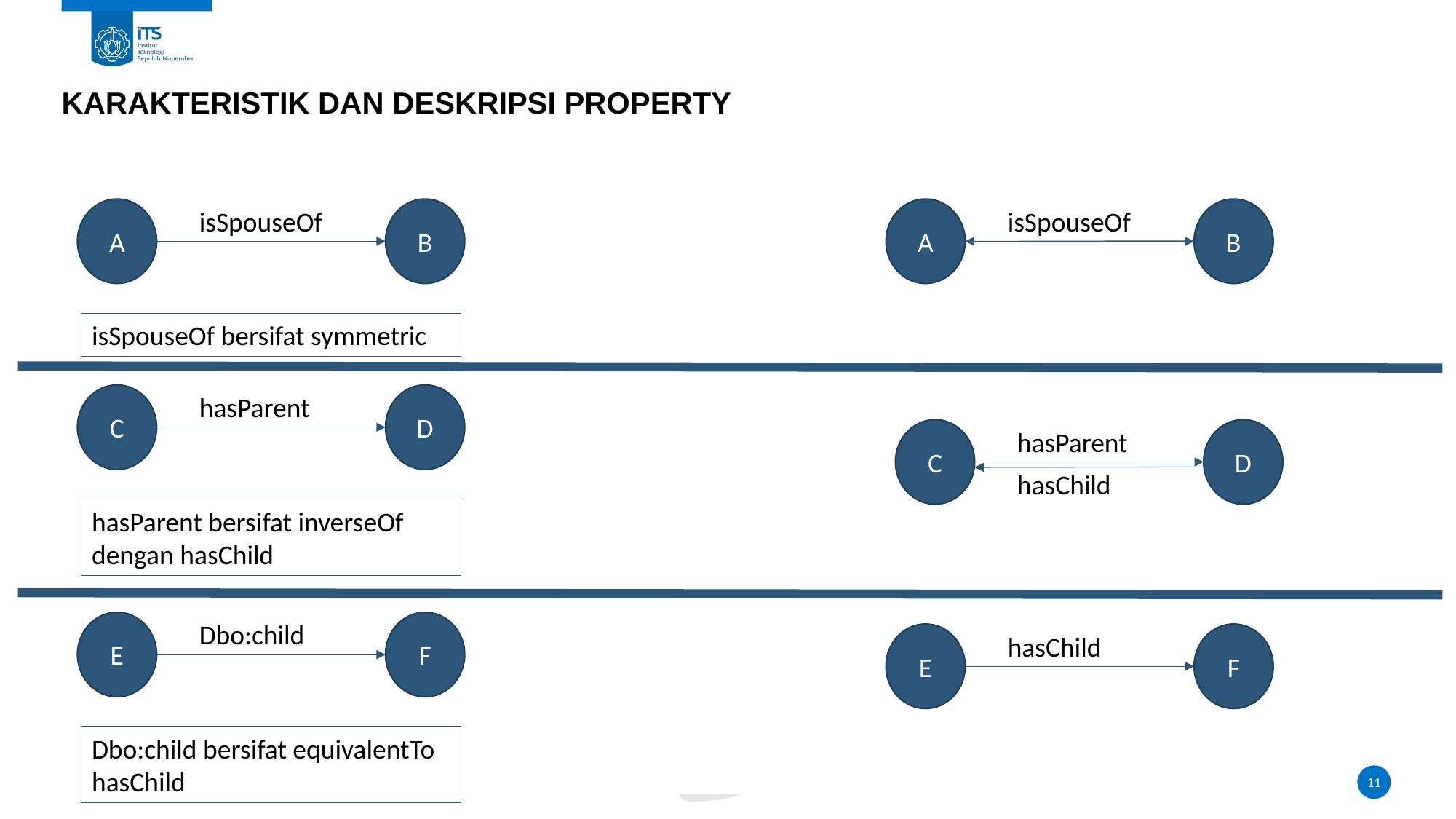

# Karakteristik dan deskripsi property
A
isSpouseOf
B
A
isSpouseOf
B
isSpouseOf bersifat symmetric

C
hasParent
D
C
hasParent
D
hasChild
hasParent bersifat inverseOf dengan hasChild
E
Dbo:child
F
E
hasChild
F
Dbo:child bersifat equivalentTo hasChild

11